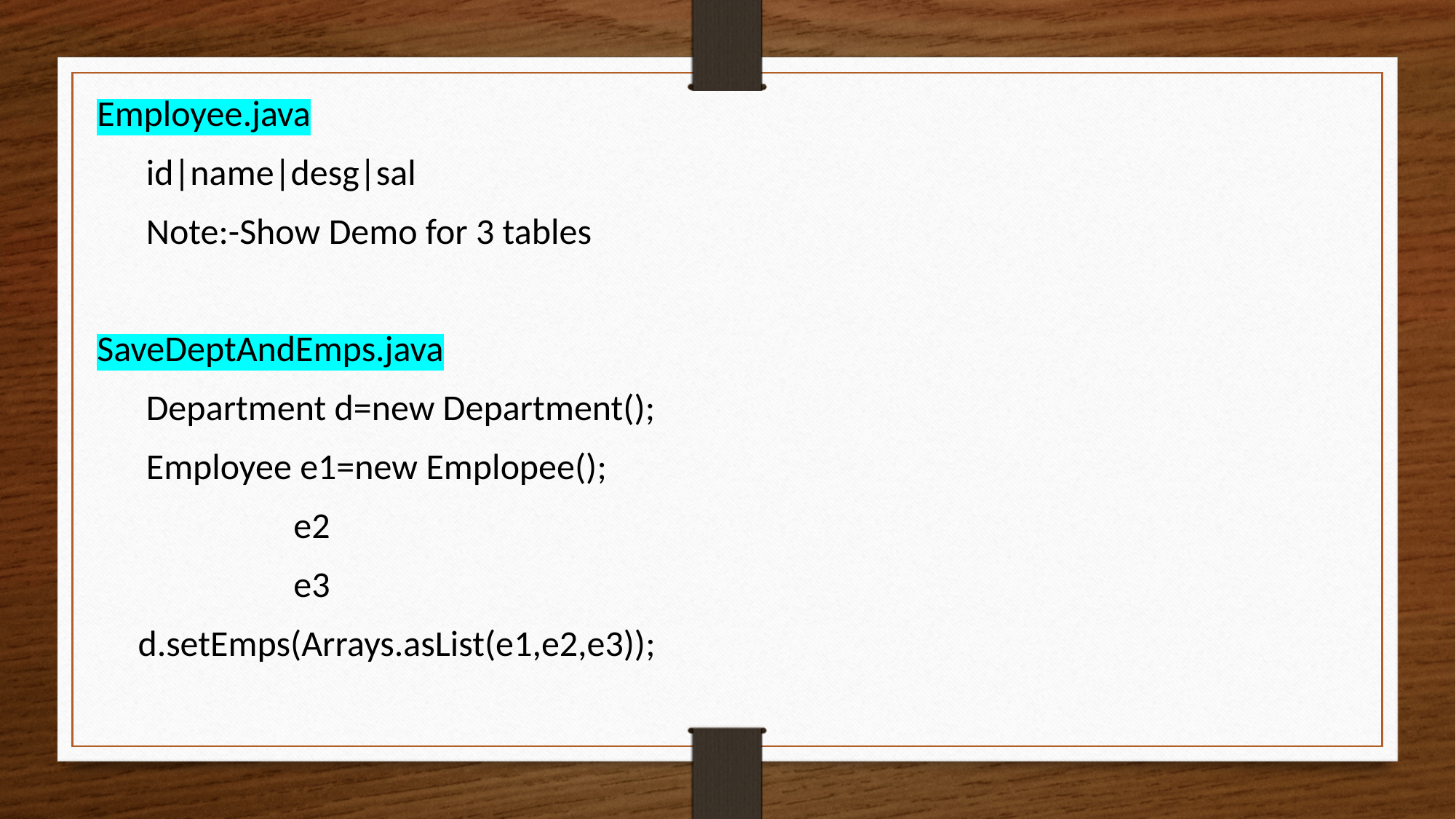

Employee.java
      id|name|desg|sal
      Note:-Show Demo for 3 tables

SaveDeptAndEmps.java
      Department d=new Department();
      Employee e1=new Emplopee();
                        e2
                        e3
     d.setEmps(Arrays.asList(e1,e2,e3));